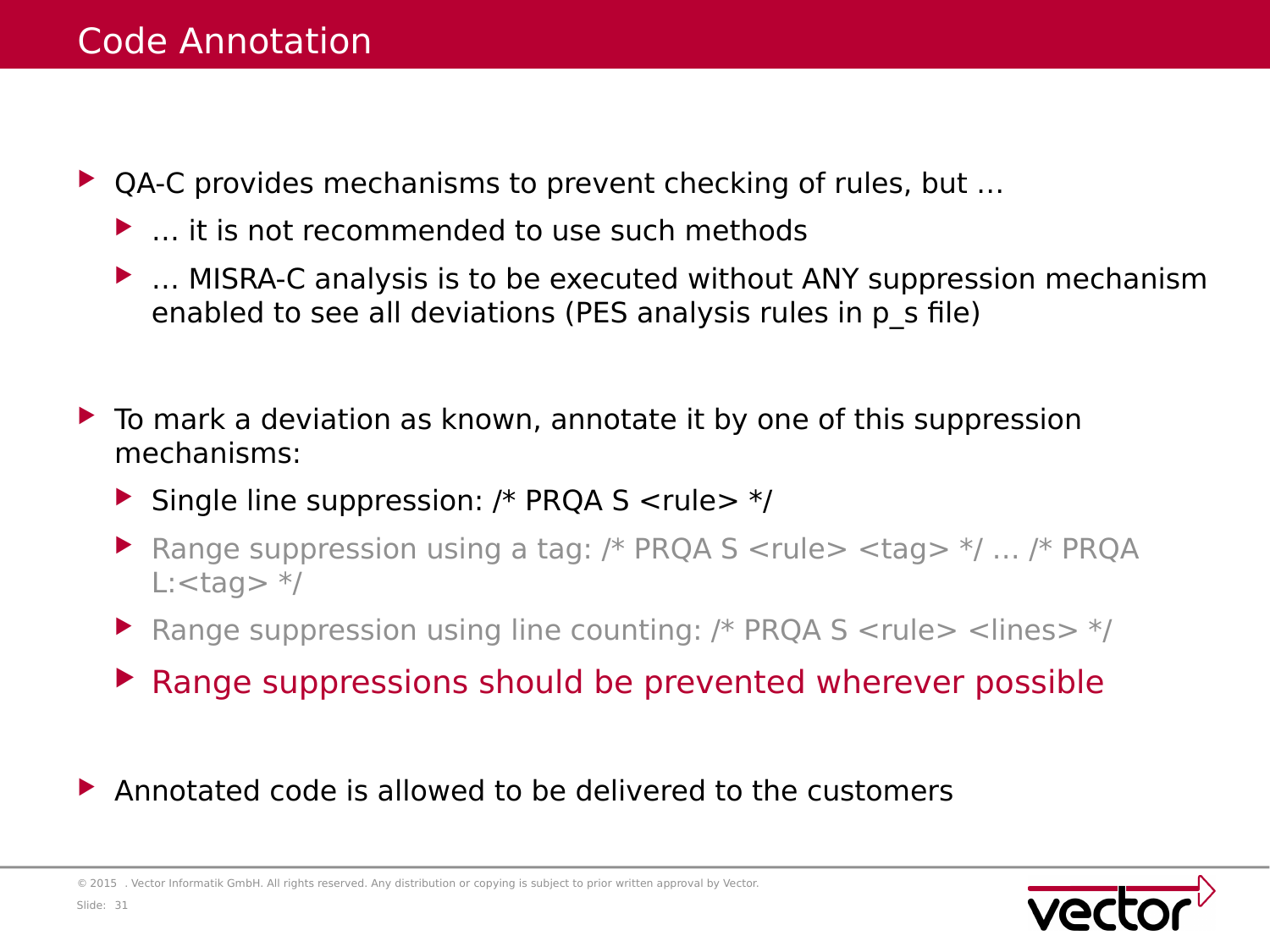

# Code Annotation
QA-C provides mechanisms to prevent checking of rules, but …
… it is not recommended to use such methods
… MISRA-C analysis is to be executed without ANY suppression mechanism enabled to see all deviations (PES analysis rules in p_s file)

To mark a deviation as known, annotate it by one of this suppression mechanisms:
Single line suppression: /* PRQA S <rule> */
Range suppression using a tag: /* PRQA S <rule> <tag> */ … /* PRQA L:<tag> */
Range suppression using line counting: /* PRQA S <rule> <lines> */
Range suppressions should be prevented wherever possible

Annotated code is allowed to be delivered to the customers